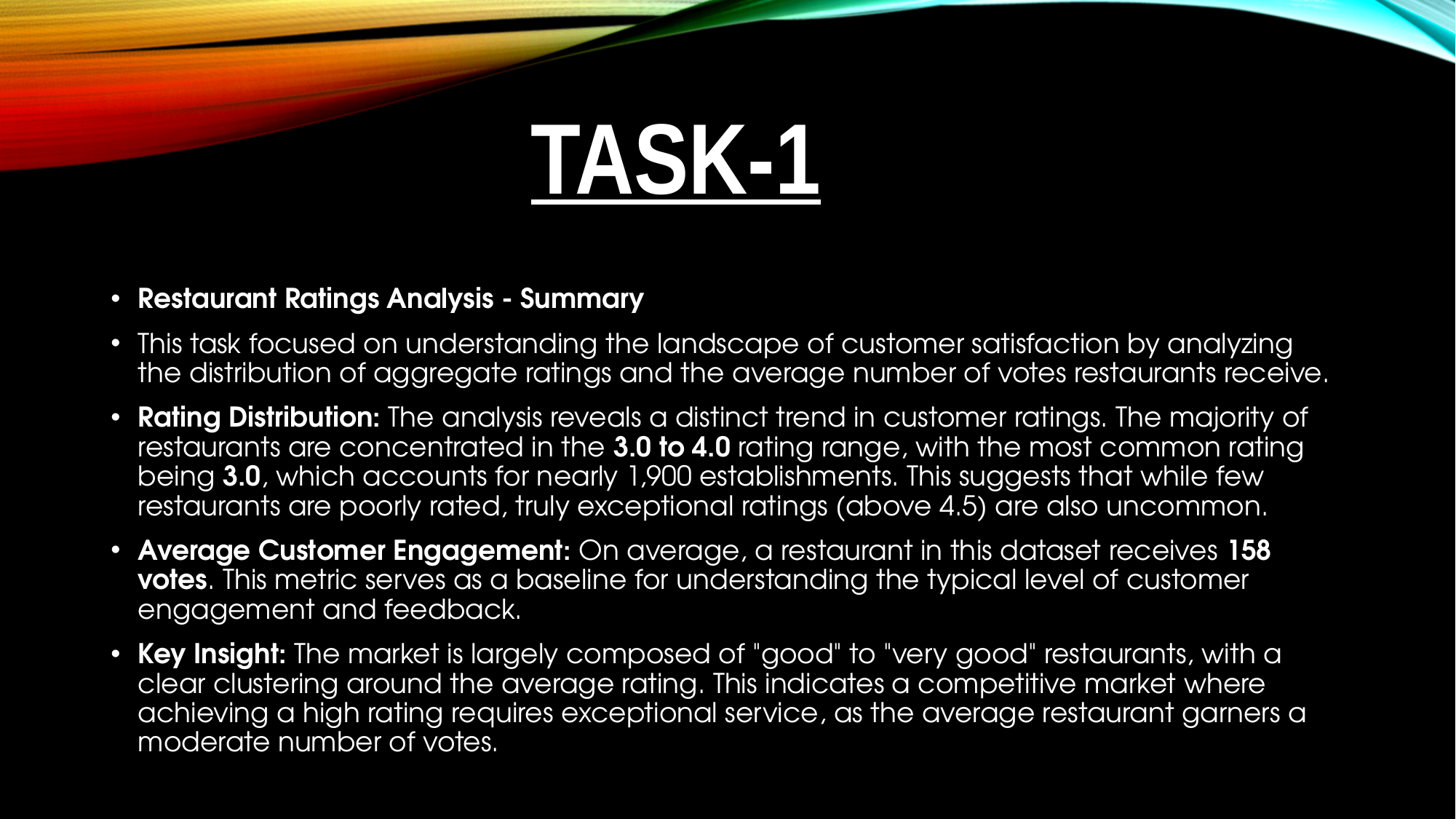

# TASK-1
Restaurant Ratings Analysis - Summary
This task focused on understanding the landscape of customer satisfaction by analyzing the distribution of aggregate ratings and the average number of votes restaurants receive.
Rating Distribution: The analysis reveals a distinct trend in customer ratings. The majority of restaurants are concentrated in the 3.0 to 4.0 rating range, with the most common rating being 3.0, which accounts for nearly 1,900 establishments. This suggests that while few restaurants are poorly rated, truly exceptional ratings (above 4.5) are also uncommon.
Average Customer Engagement: On average, a restaurant in this dataset receives 158 votes. This metric serves as a baseline for understanding the typical level of customer engagement and feedback.
Key Insight: The market is largely composed of "good" to "very good" restaurants, with a clear clustering around the average rating. This indicates a competitive market where achieving a high rating requires exceptional service, as the average restaurant garners a moderate number of votes.